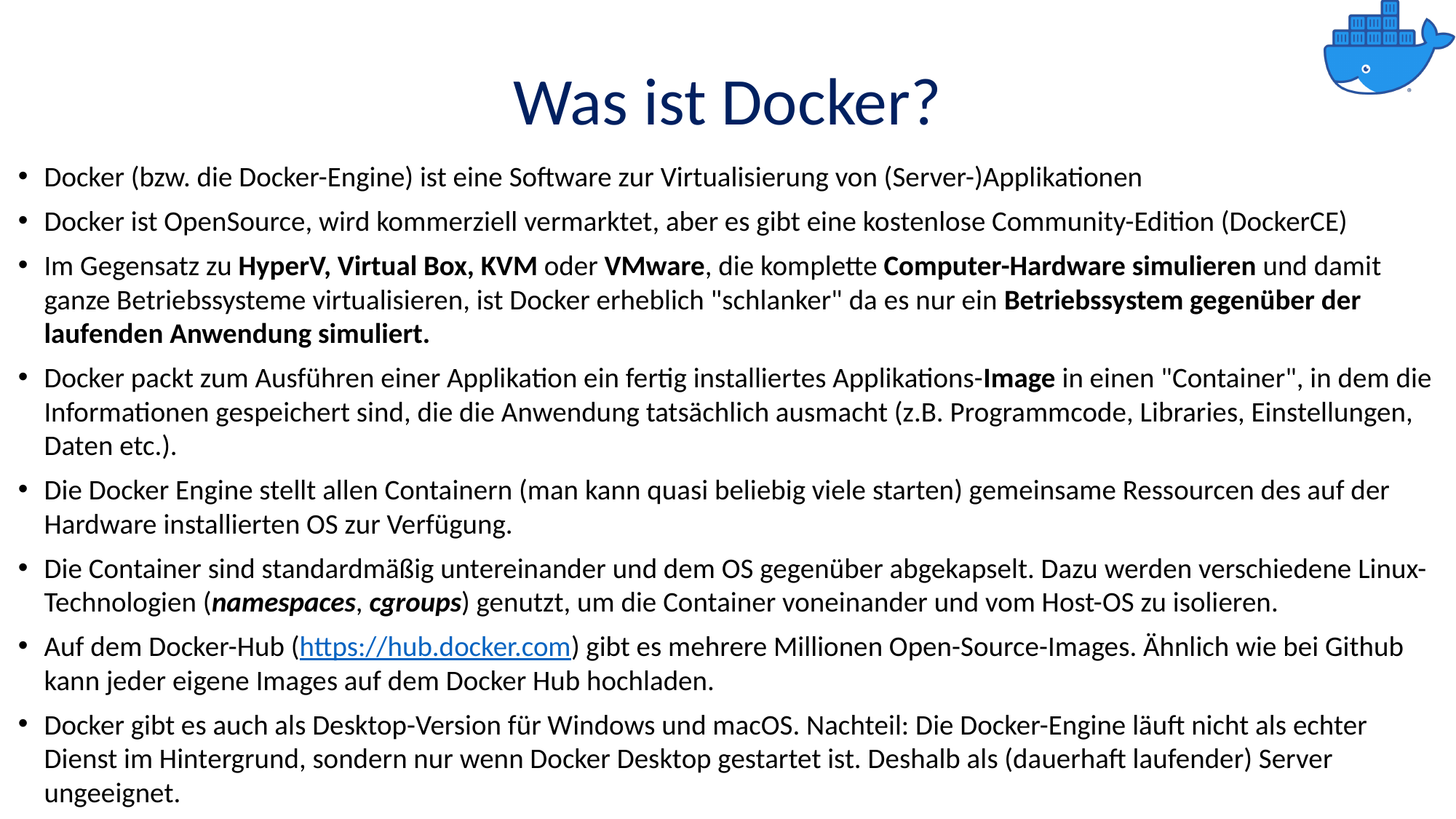

# Was ist Docker?
Docker (bzw. die Docker-Engine) ist eine Software zur Virtualisierung von (Server-)Applikationen
Docker ist OpenSource, wird kommerziell vermarktet, aber es gibt eine kostenlose Community-Edition (DockerCE)
Im Gegensatz zu HyperV, Virtual Box, KVM oder VMware, die komplette Computer-Hardware simulieren und damit ganze Betriebssysteme virtualisieren, ist Docker erheblich "schlanker" da es nur ein Betriebssystem gegenüber der laufenden Anwendung simuliert.
Docker packt zum Ausführen einer Applikation ein fertig installiertes Applikations-Image in einen "Container", in dem die Informationen gespeichert sind, die die Anwendung tatsächlich ausmacht (z.B. Programmcode, Libraries, Einstellungen, Daten etc.).
Die Docker Engine stellt allen Containern (man kann quasi beliebig viele starten) gemeinsame Ressourcen des auf der Hardware installierten OS zur Verfügung.
Die Container sind standardmäßig untereinander und dem OS gegenüber abgekapselt. Dazu werden verschiedene Linux-Technologien (namespaces, cgroups) genutzt, um die Container voneinander und vom Host-OS zu isolieren.
Auf dem Docker-Hub (https://hub.docker.com) gibt es mehrere Millionen Open-Source-Images. Ähnlich wie bei Github kann jeder eigene Images auf dem Docker Hub hochladen.
Docker gibt es auch als Desktop-Version für Windows und macOS. Nachteil: Die Docker-Engine läuft nicht als echter Dienst im Hintergrund, sondern nur wenn Docker Desktop gestartet ist. Deshalb als (dauerhaft laufender) Server ungeeignet.